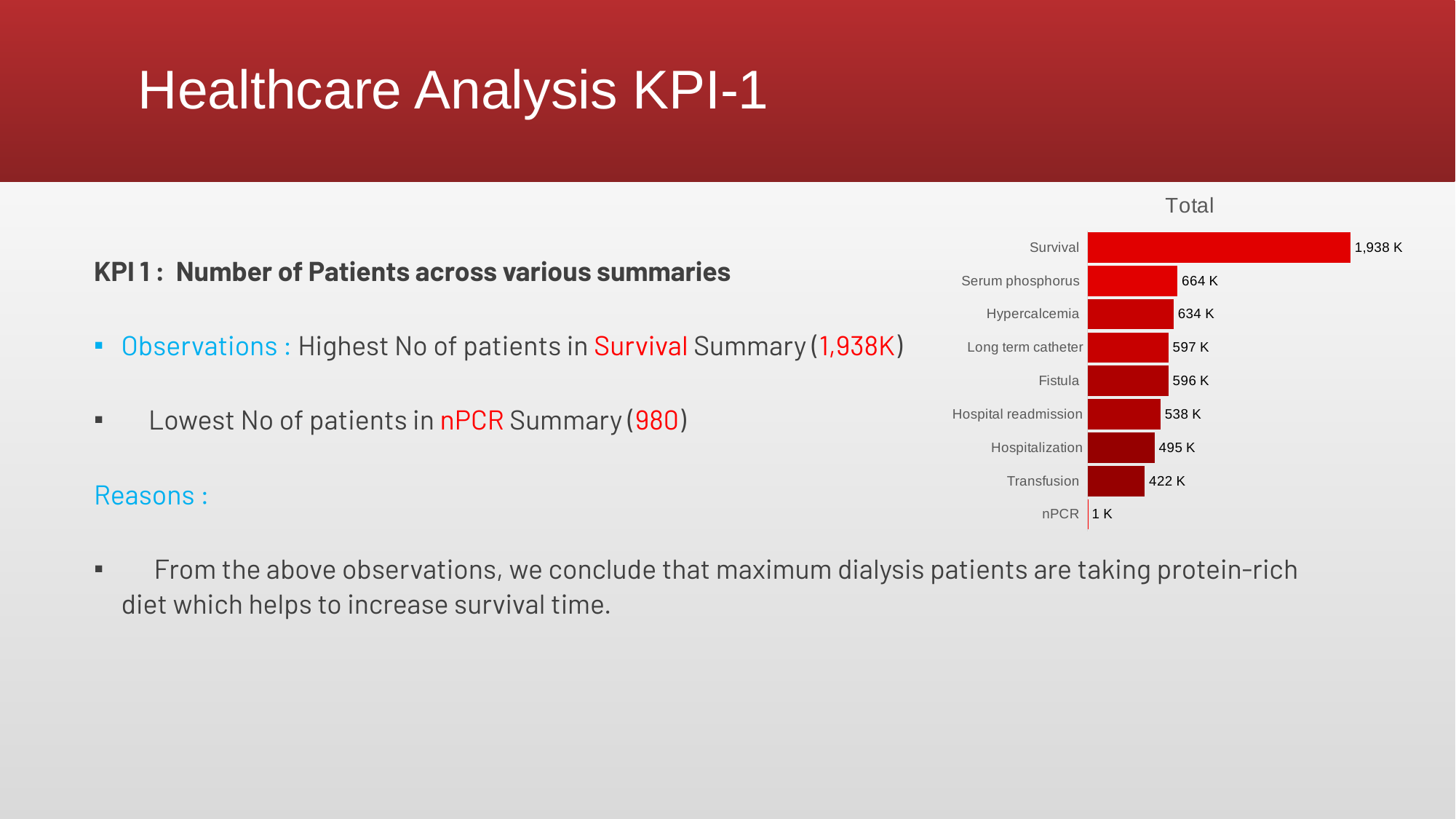

# Healthcare Analysis KPI-1

### Chart:

| Category | Total |
|---|---|
| nPCR  | 980.0 |
| Transfusion  | 421774.0 |
| Hospitalization | 494578.0 |
| Hospital readmission | 538135.0 |
| Fistula  | 596383.0 |
| Long term catheter | 596565.0 |
| Hypercalcemia  | 633918.0 |
| Serum phosphorus  | 663878.0 |
| Survival  | 1937701.0 |
KPI 1 :  Number of Patients across various summaries
Observations : Highest No of patients in Survival Summary (1,938K)
     Lowest No of patients in nPCR Summary (980)
Reasons :
      From the above observations, we conclude that maximum dialysis patients are taking protein-rich diet which helps to increase survival time.